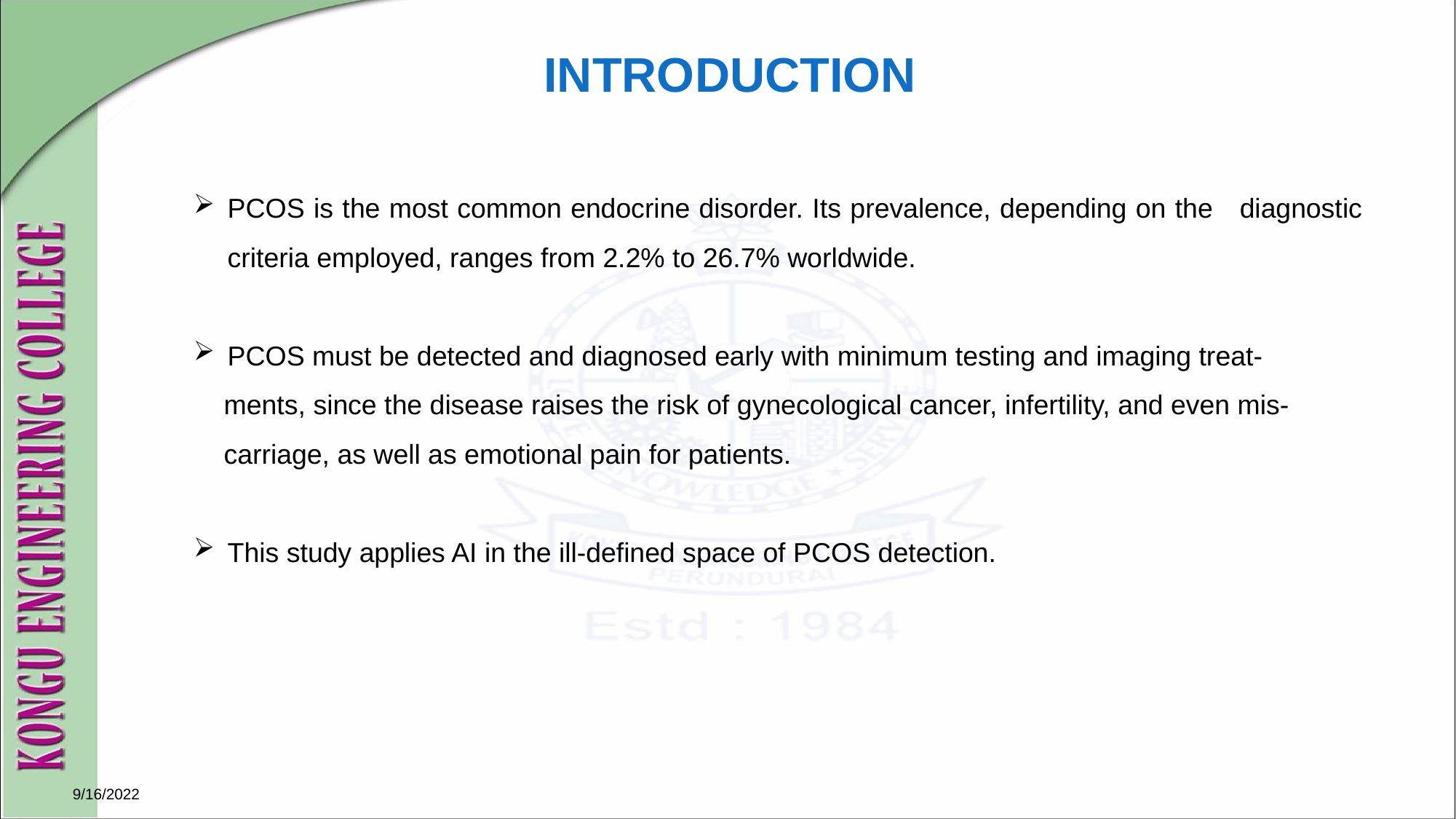

# INTRODUCTION
PCOS is the most common endocrine disorder. Its prevalence, depending on the   diagnostic criteria employed, ranges from 2.2% to 26.7% worldwide.

PCOS must be detected and diagnosed early with minimum testing and imaging treat-
    ments, since the disease raises the risk of gynecological cancer, infertility, and even mis-
    carriage, as well as emotional pain for patients.

This study applies AI in the ill-defined space of PCOS detection.

9/16/2022